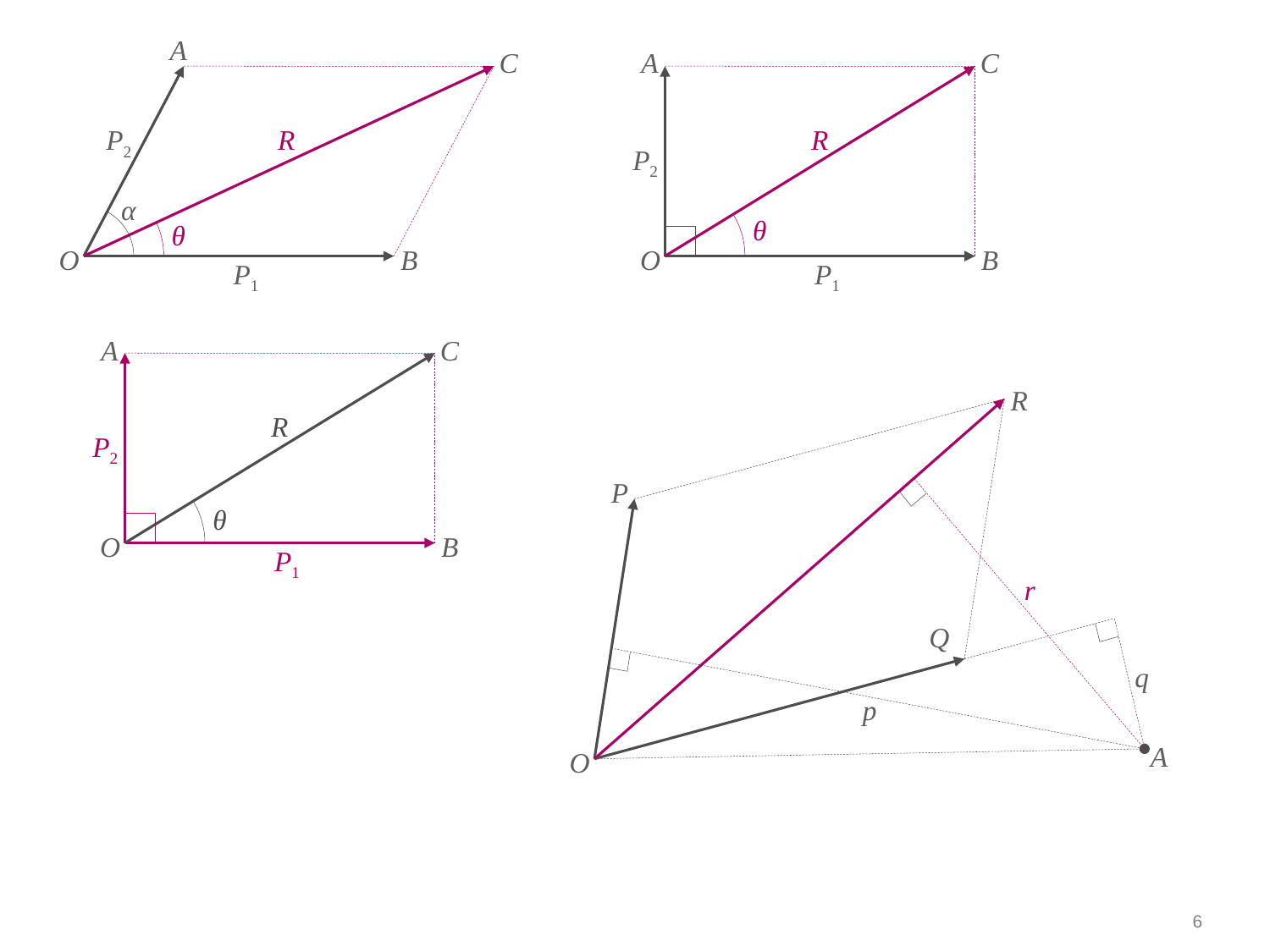

A
C
P2
R

α

θ
O
B
P1
A
C
R
P2

θ

O
B
P1
A
C
R
P2

θ

O
B
P1
R
P

r
Q

q

p
A
O